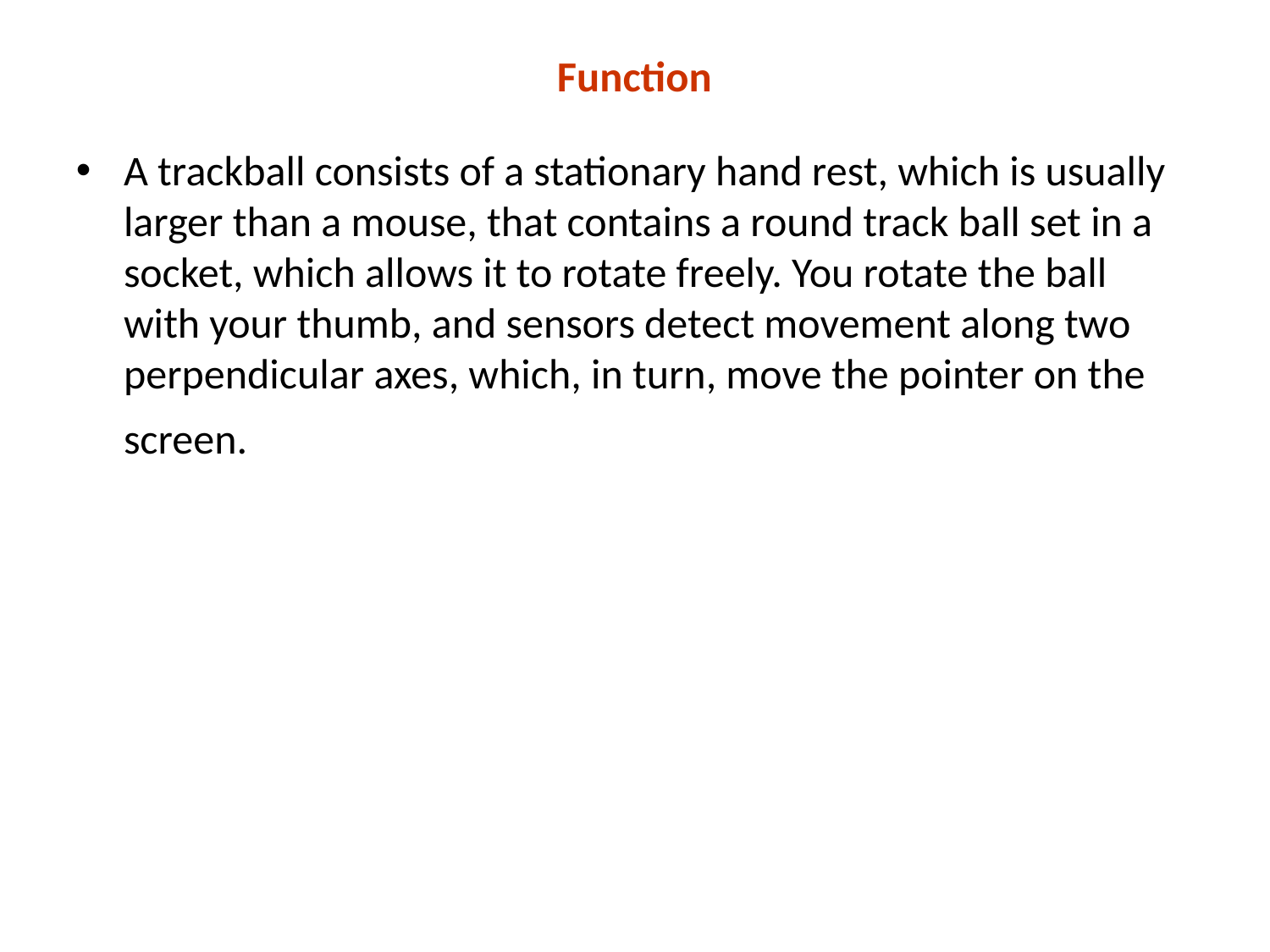

# Function
A trackball consists of a stationary hand rest, which is usually larger than a mouse, that contains a round track ball set in a socket, which allows it to rotate freely. You rotate the ball with your thumb, and sensors detect movement along two perpendicular axes, which, in turn, move the pointer on the screen.